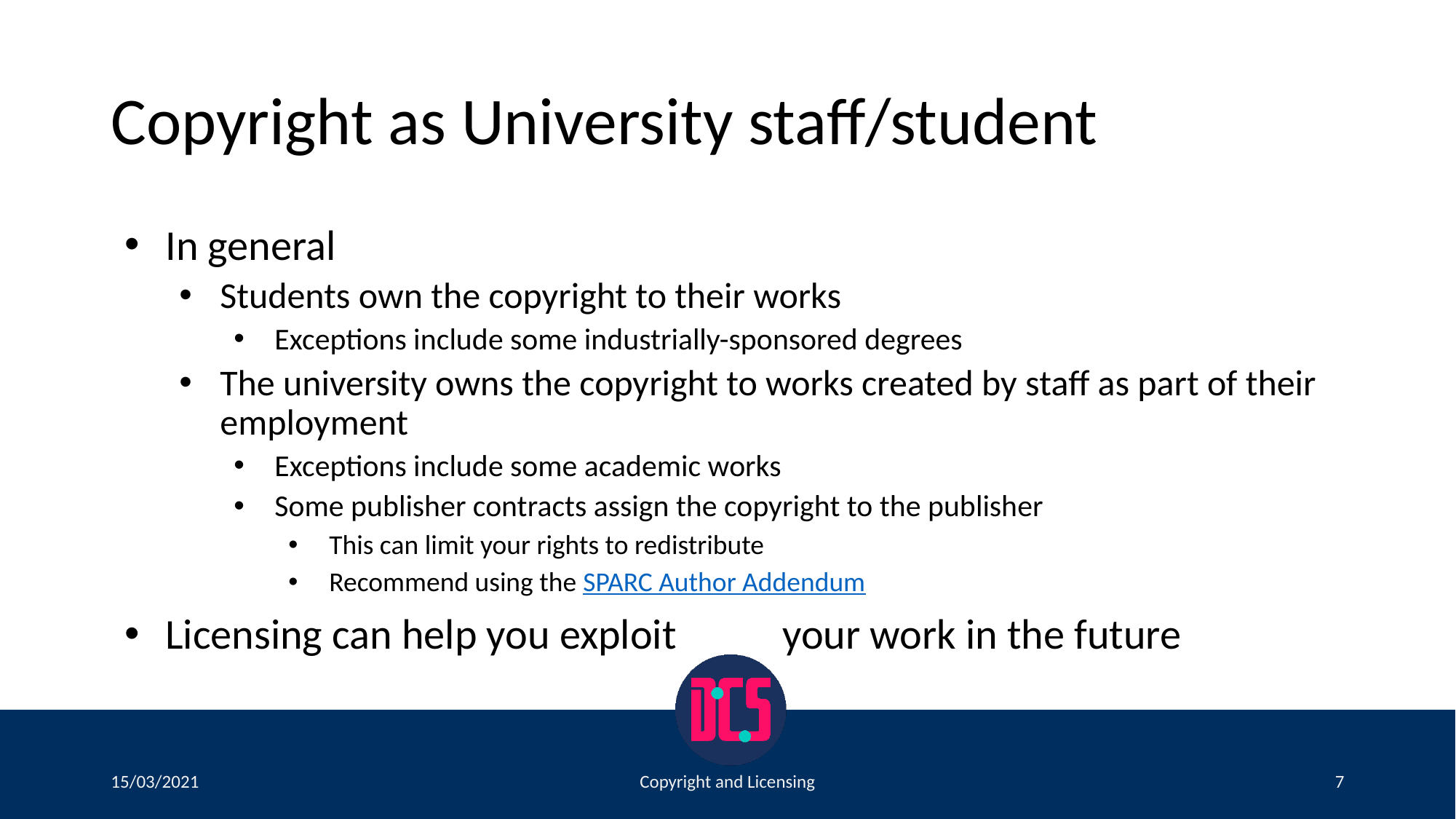

# Copyright as University staff/student
In general
Students own the copyright to their works
Exceptions include some industrially-sponsored degrees
The university owns the copyright to works created by staff as part of their employment
Exceptions include some academic works
Some publisher contracts assign the copyright to the publisher
This can limit your rights to redistribute
Recommend using the SPARC Author Addendum
Licensing can help you exploit           your work in the future
15/03/2021
Copyright and Licensing
7